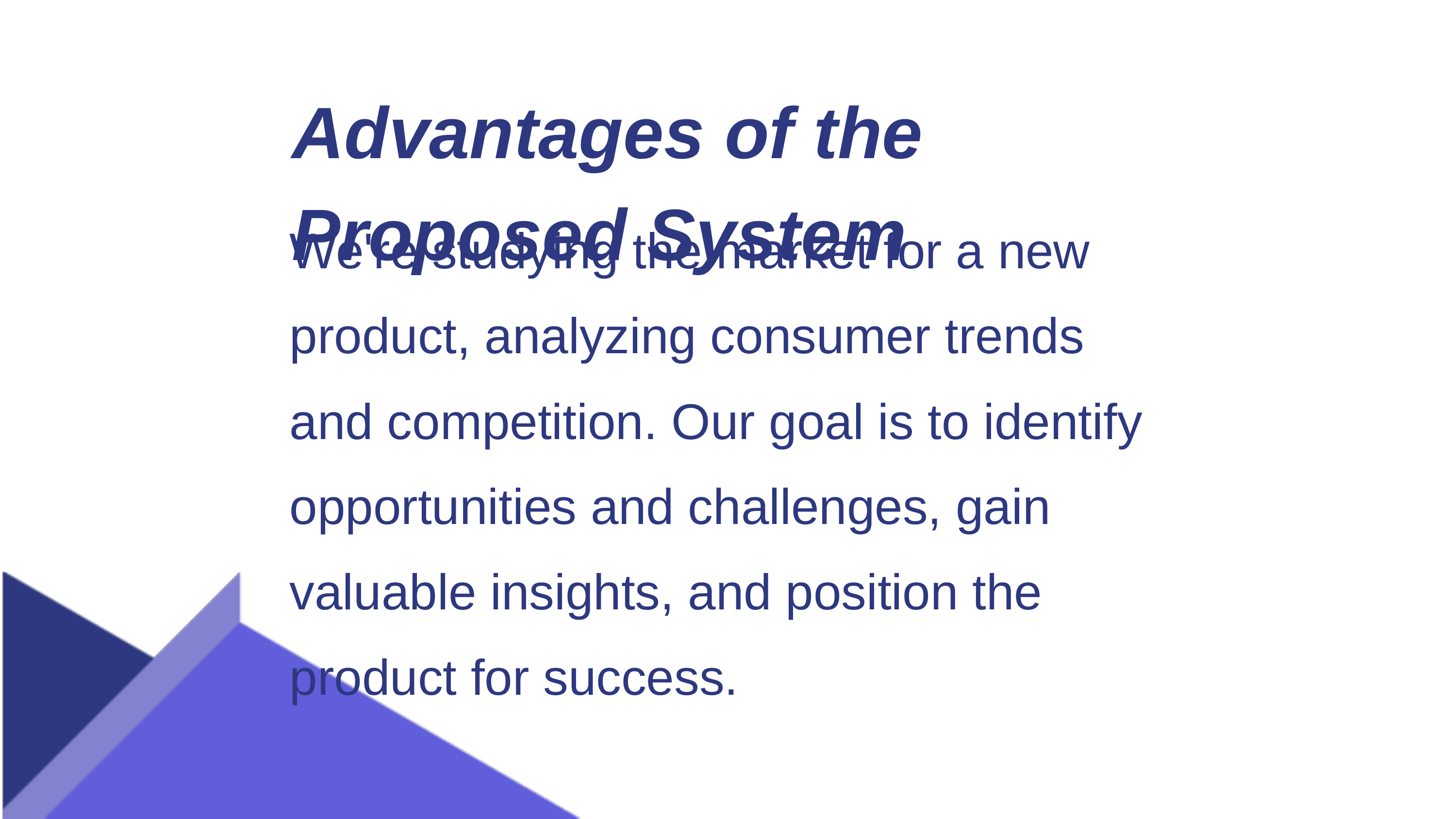

Advantages of the Proposed System
We're studying the market for a new product, analyzing consumer trends and competition. Our goal is to identify opportunities and challenges, gain valuable insights, and position the product for success.